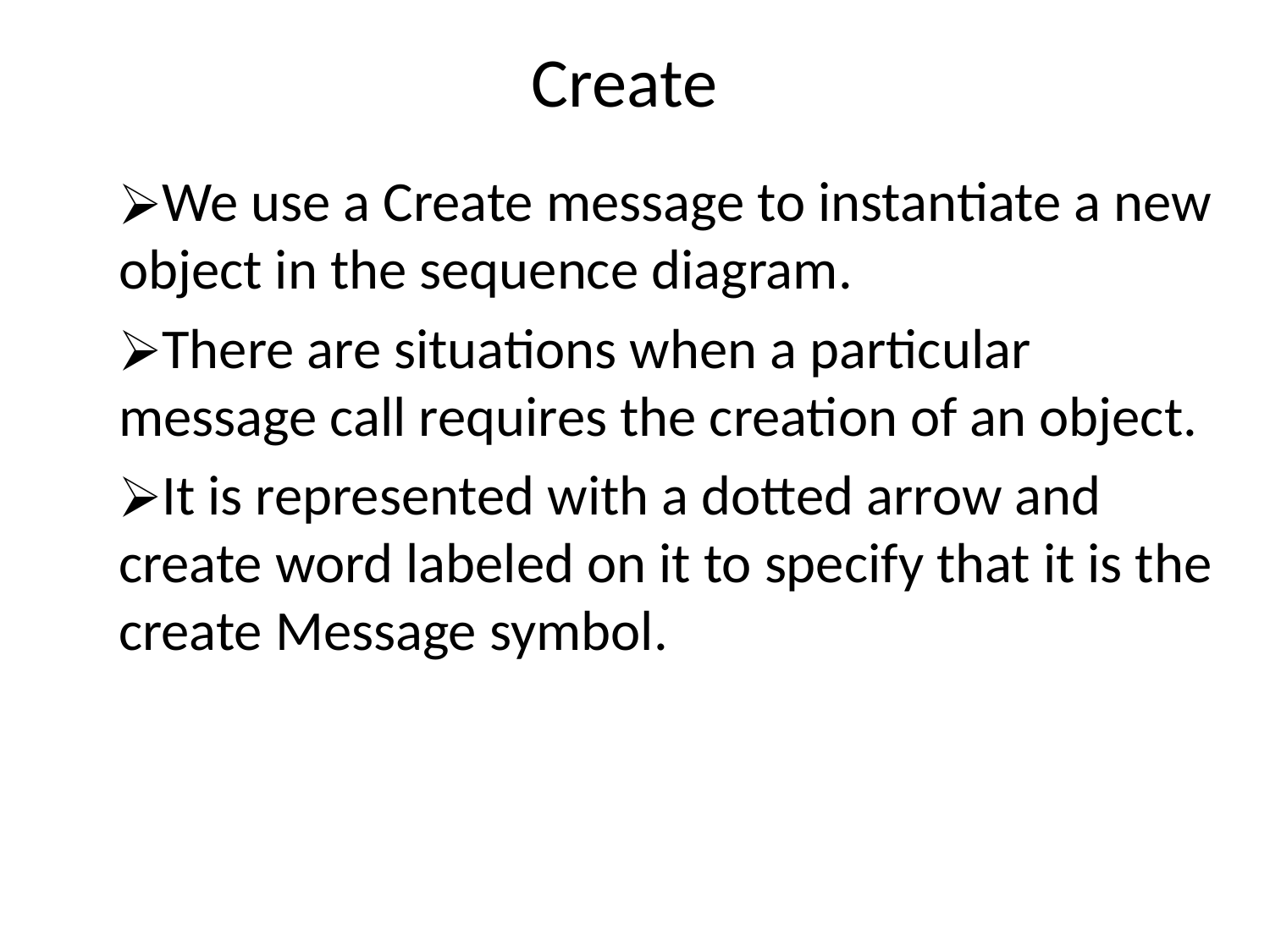

# Create
We use a Create message to instantiate a new object in the sequence diagram.
There are situations when a particular message call requires the creation of an object.
It is represented with a dotted arrow and create word labeled on it to specify that it is the create Message symbol.